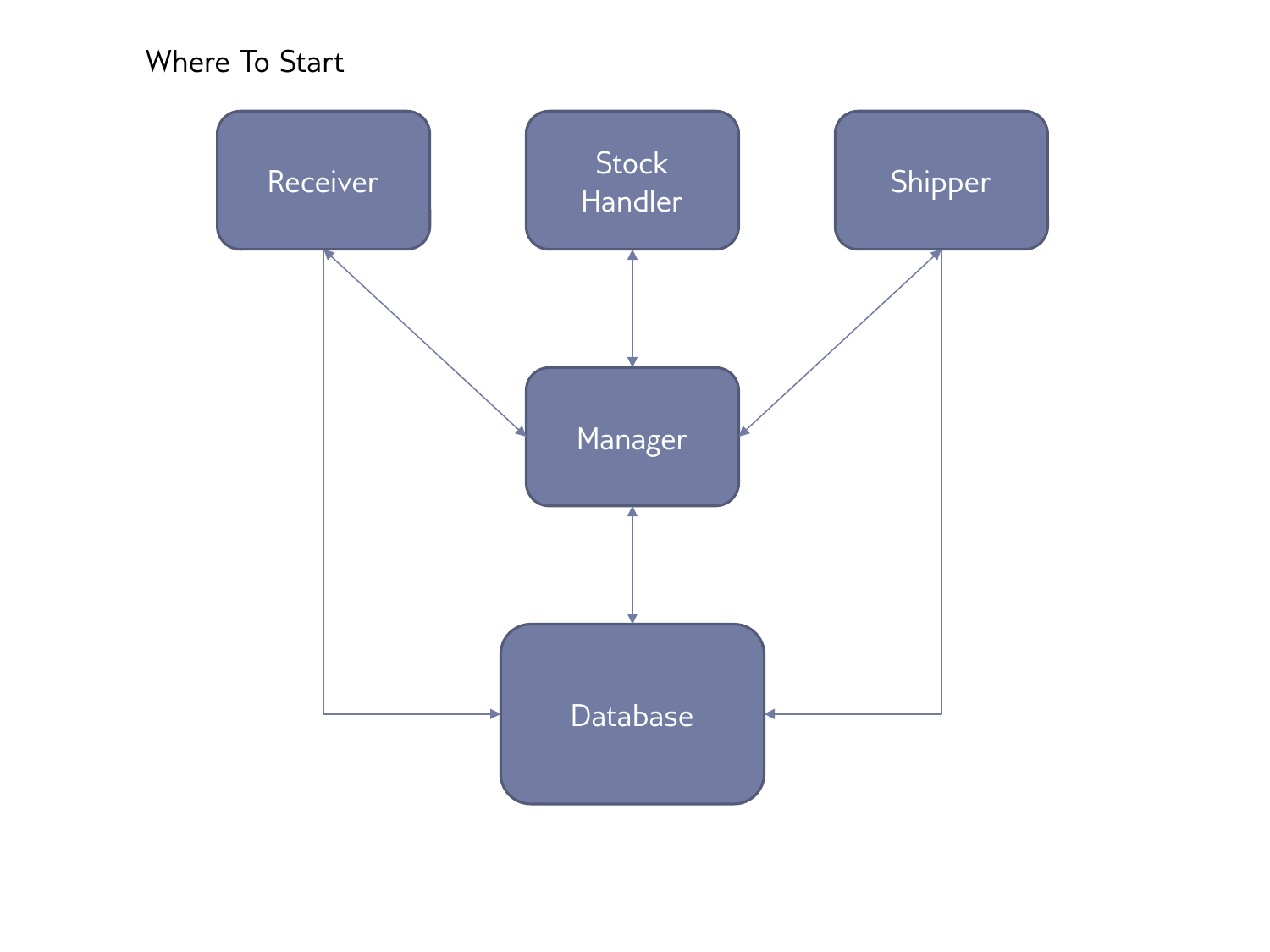

Where To Start
Receiver
Stock Handler
Shipper
Manager
Database